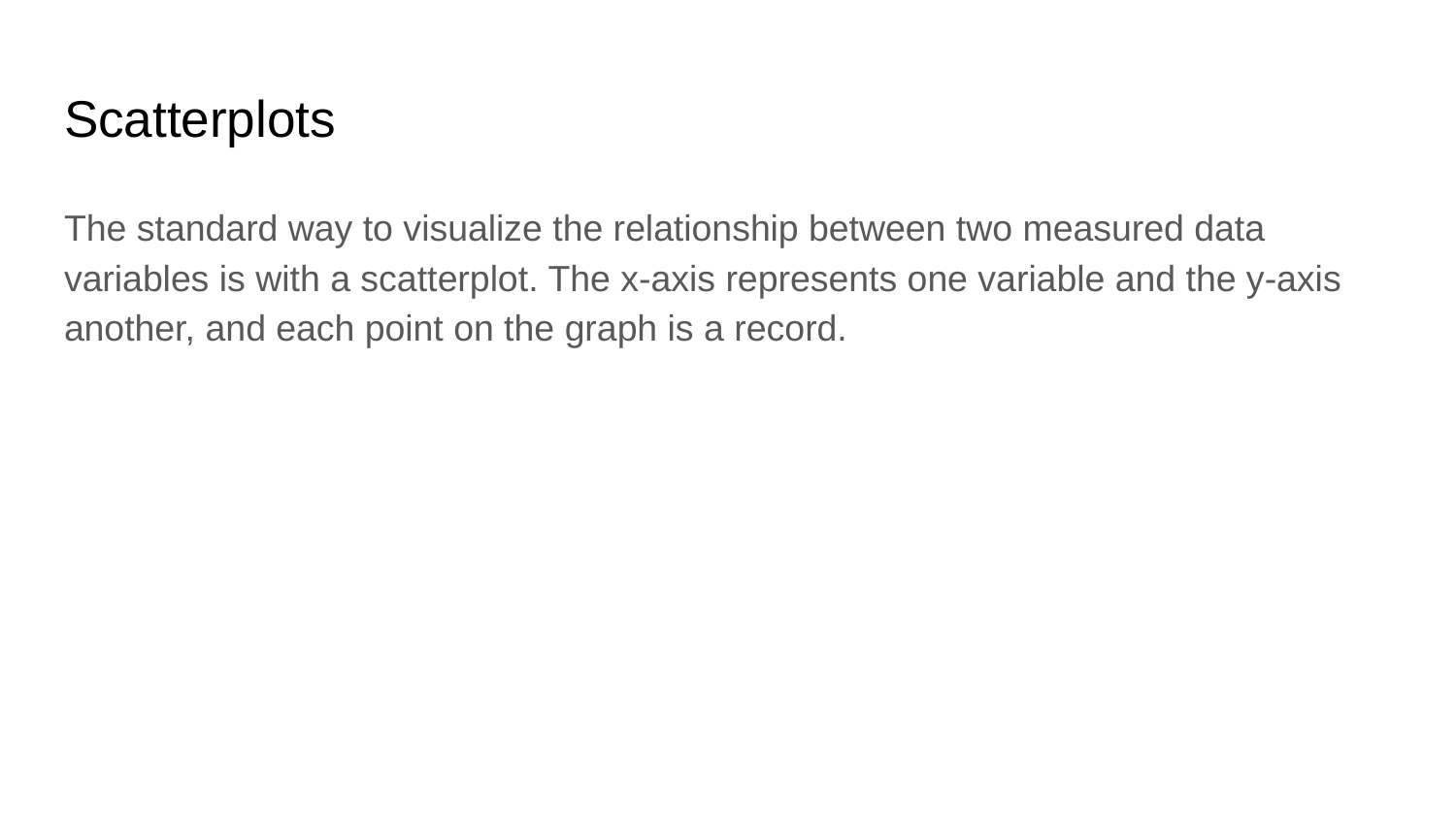

# Scatterplots
The standard way to visualize the relationship between two measured data variables is with a scatterplot. The x-axis represents one variable and the y-axis another, and each point on the graph is a record.